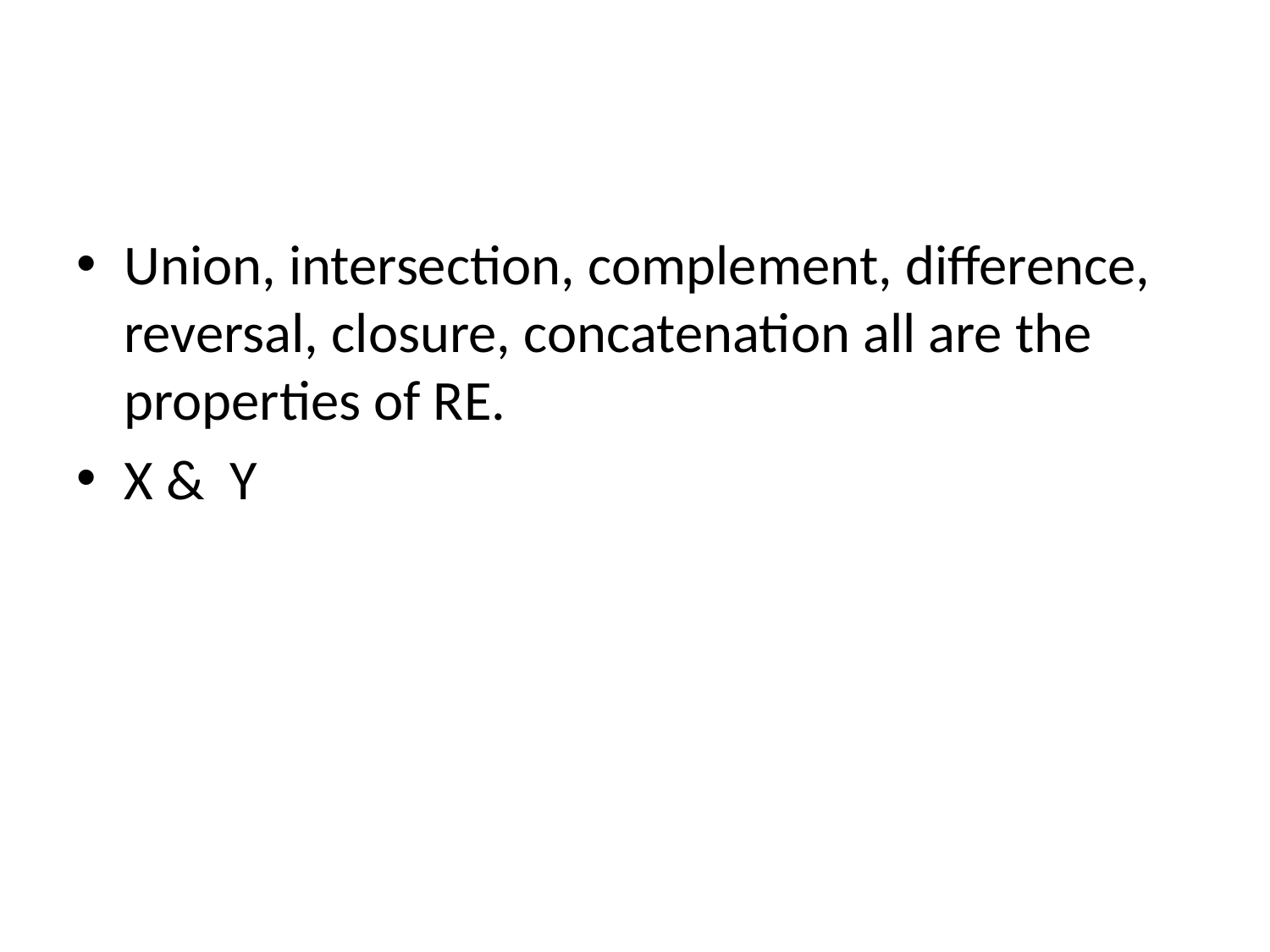

#
Union, intersection, complement, difference, reversal, closure, concatenation all are the properties of RE.
X &  Y